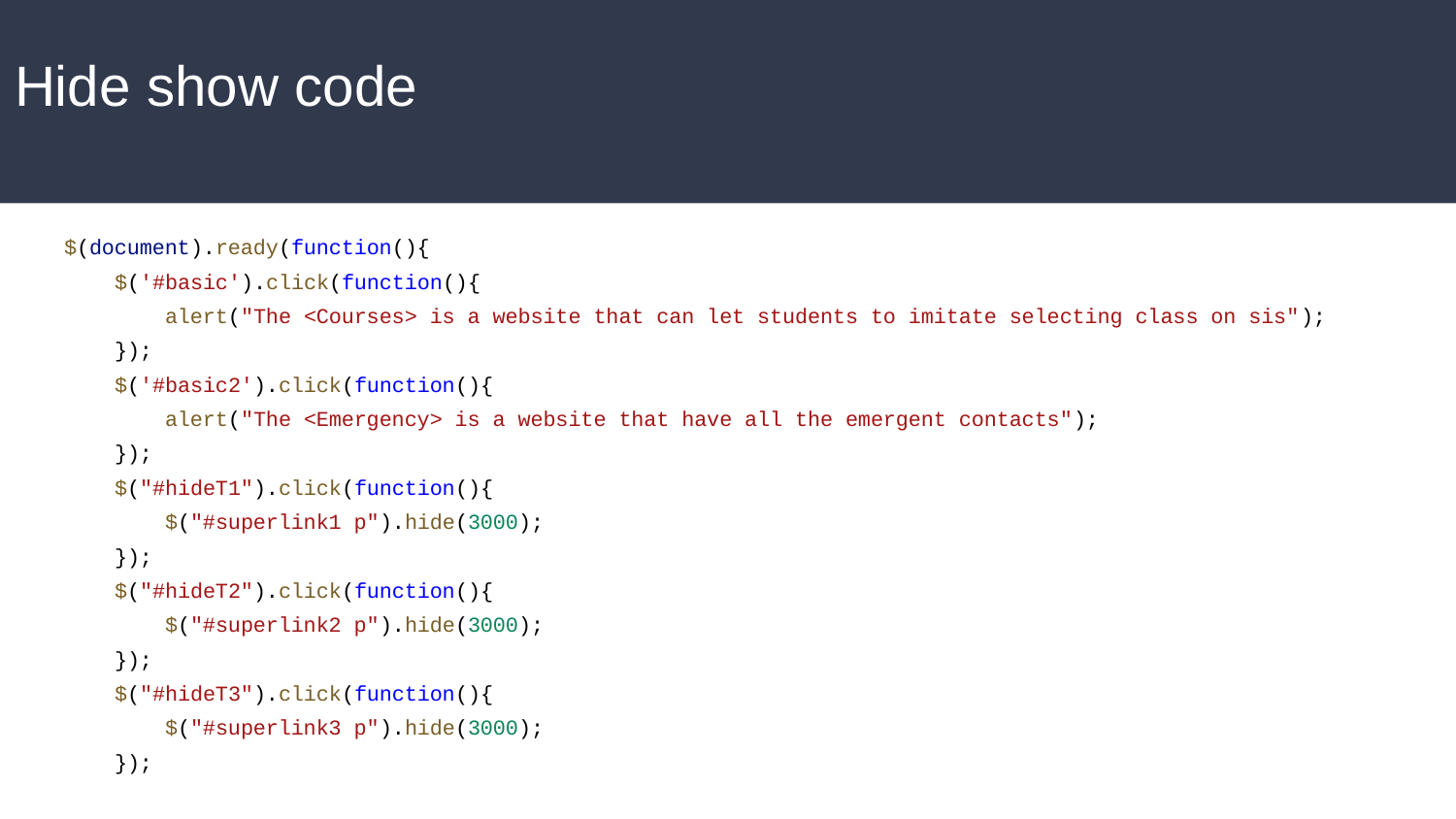

# Hide show code
$(document).ready(function(){
    $('#basic').click(function(){
        alert("The <Courses> is a website that can let students to imitate selecting class on sis");
    });
    $('#basic2').click(function(){
        alert("The <Emergency> is a website that have all the emergent contacts");
    });
    $("#hideT1").click(function(){
        $("#superlink1 p").hide(3000);
    });
    $("#hideT2").click(function(){
        $("#superlink2 p").hide(3000);
    });
    $("#hideT3").click(function(){
        $("#superlink3 p").hide(3000);
    });